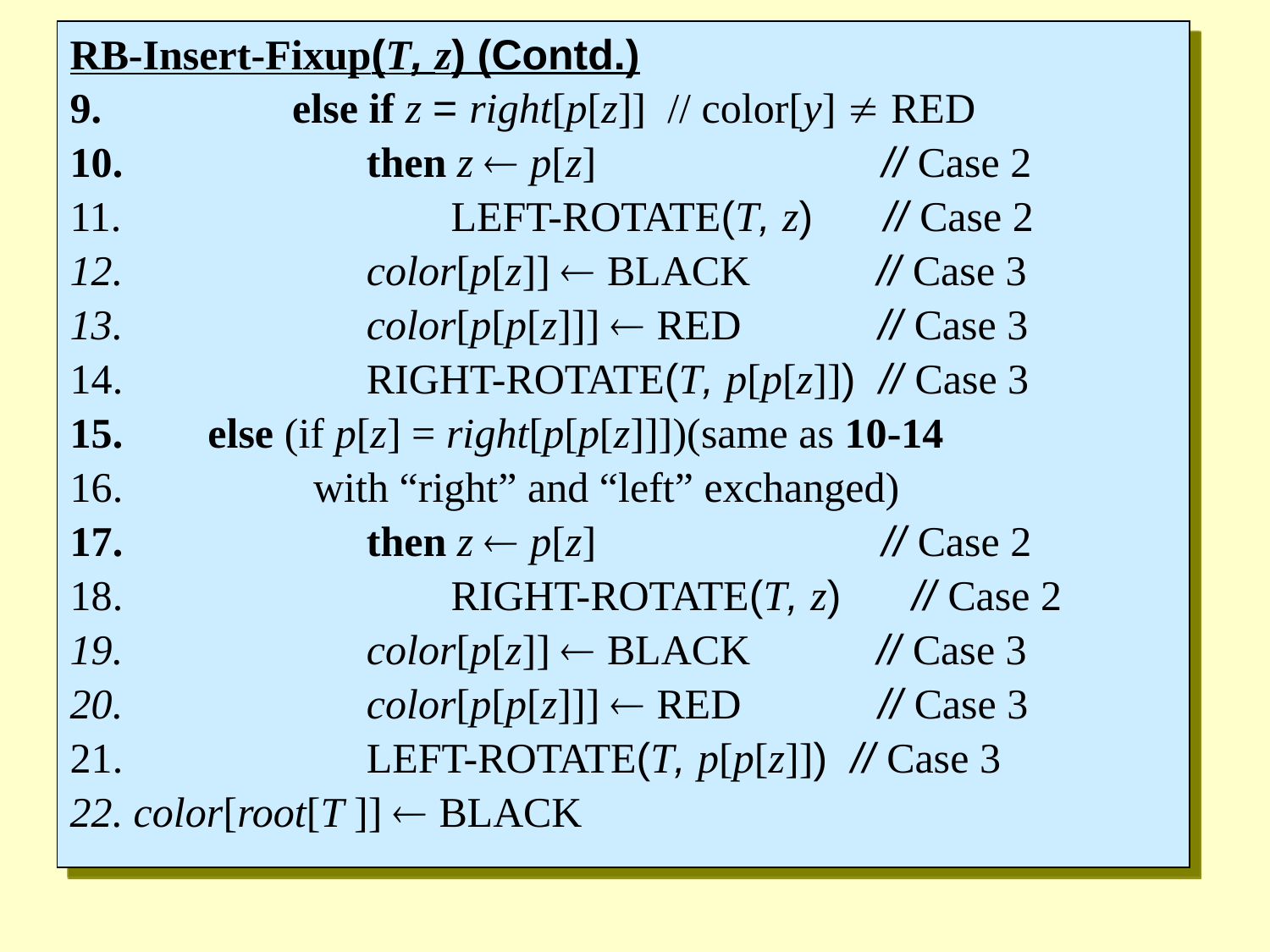

RB-Insert-Fixup(T, z) (Contd.)
               else if z = right[p[z]]  // color[y] ≠ RED
                      then z ← p[z]                           // Case 2
                              LEFT-ROTATE(T, z)      // Case 2
                      color[p[z]] ← BLACK            // Case 3
                      color[p[p[z]]] ← RED             // Case 3
                      RIGHT-ROTATE(T, p[p[z]])  // Case 3
       else (if p[z] = right[p[p[z]]])(same as 10-14
                 with “right” and “left” exchanged)
                      then z ← p[z]                           // Case 2
                              RIGHT-ROTATE(T, z)      // Case 2
                      color[p[z]] ← BLACK            // Case 3
                      color[p[p[z]]] ← RED             // Case 3
                      LEFT-ROTATE(T, p[p[z]])  // Case 3
color[root[T ]] ← BLACK